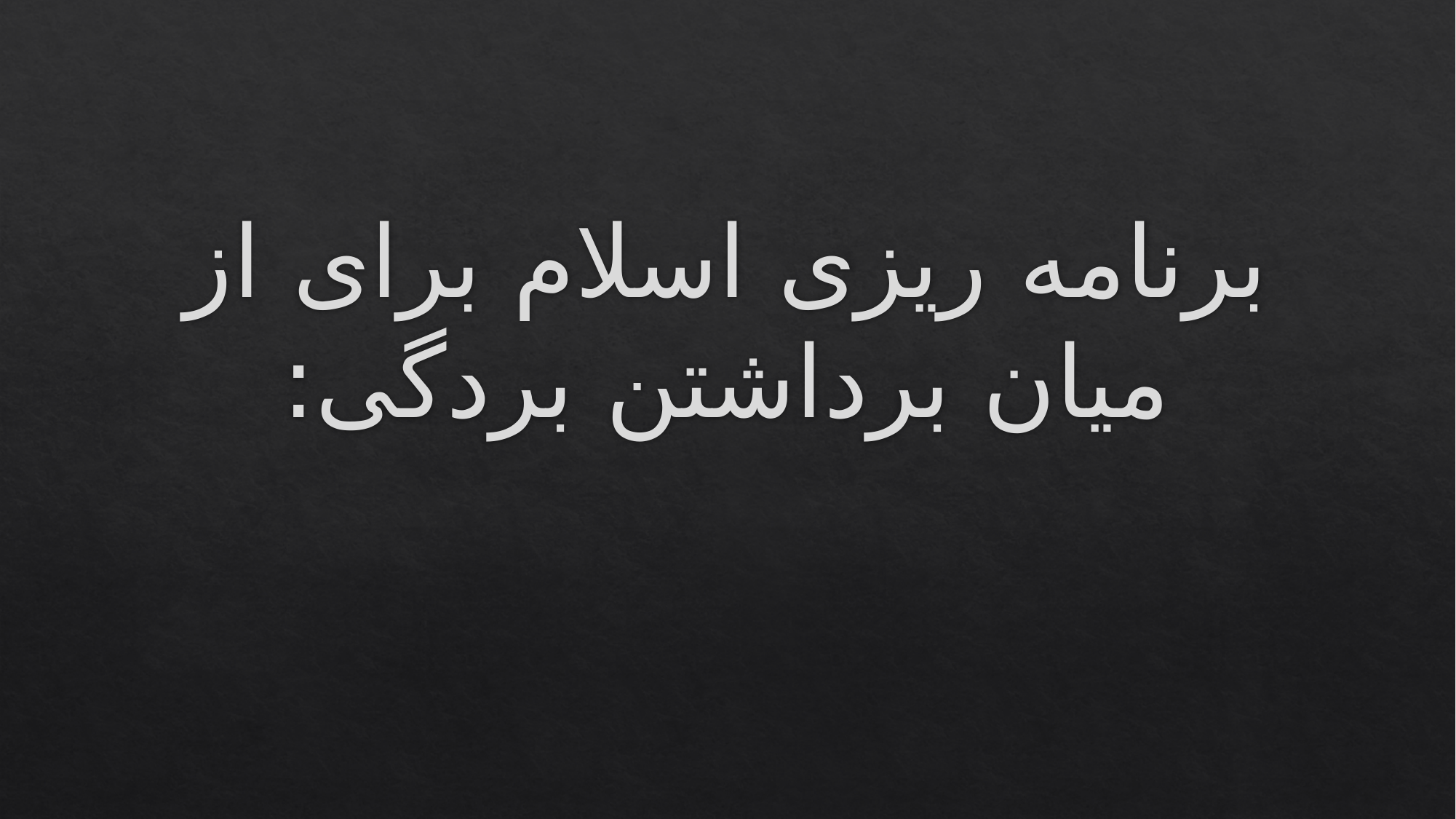

# برنامه ریزی اسلام برای از میان برداشتن بردگی: